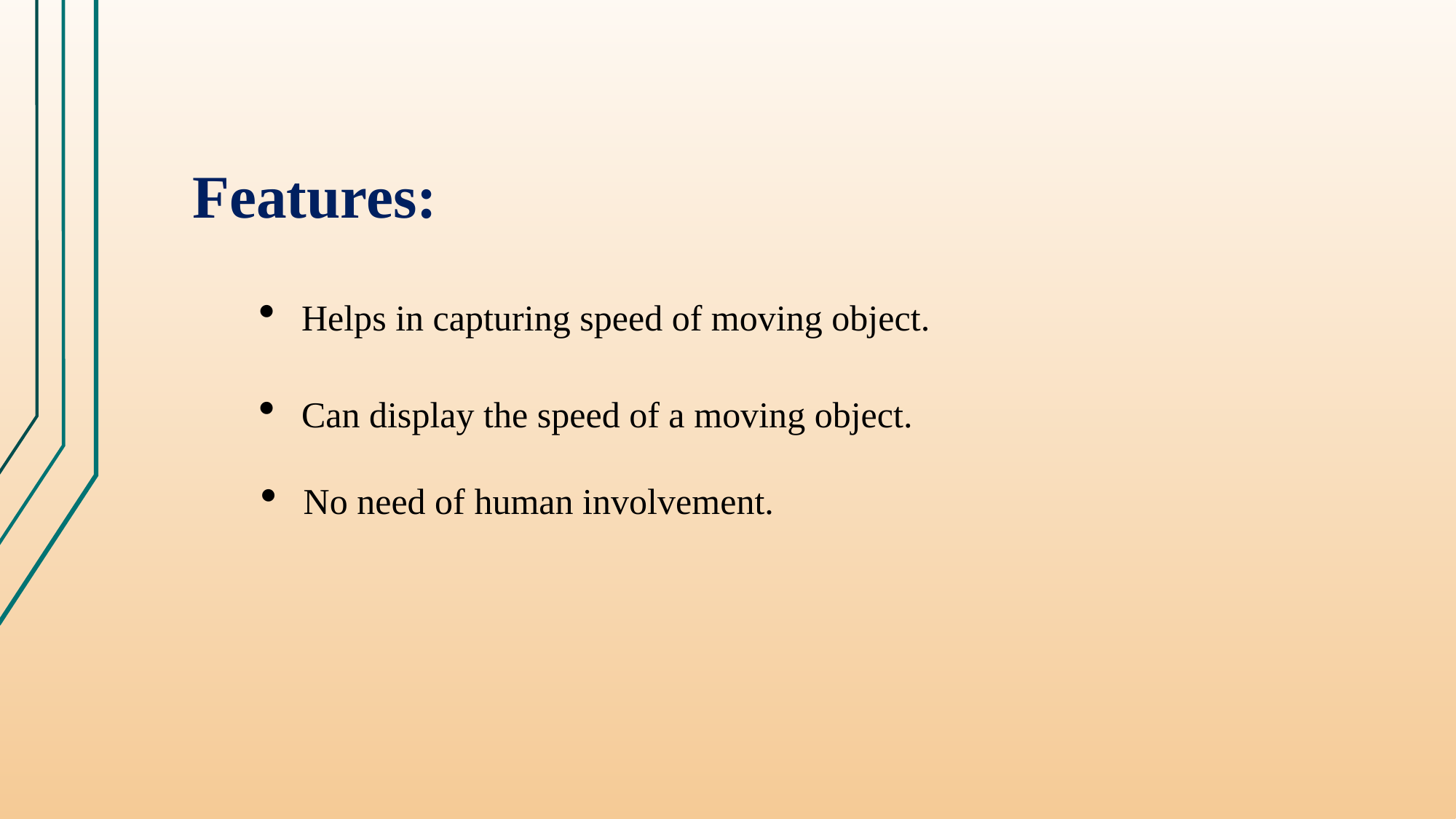

Features:
Helps in capturing speed of moving object.
Can display the speed of a moving object.
No need of human involvement.